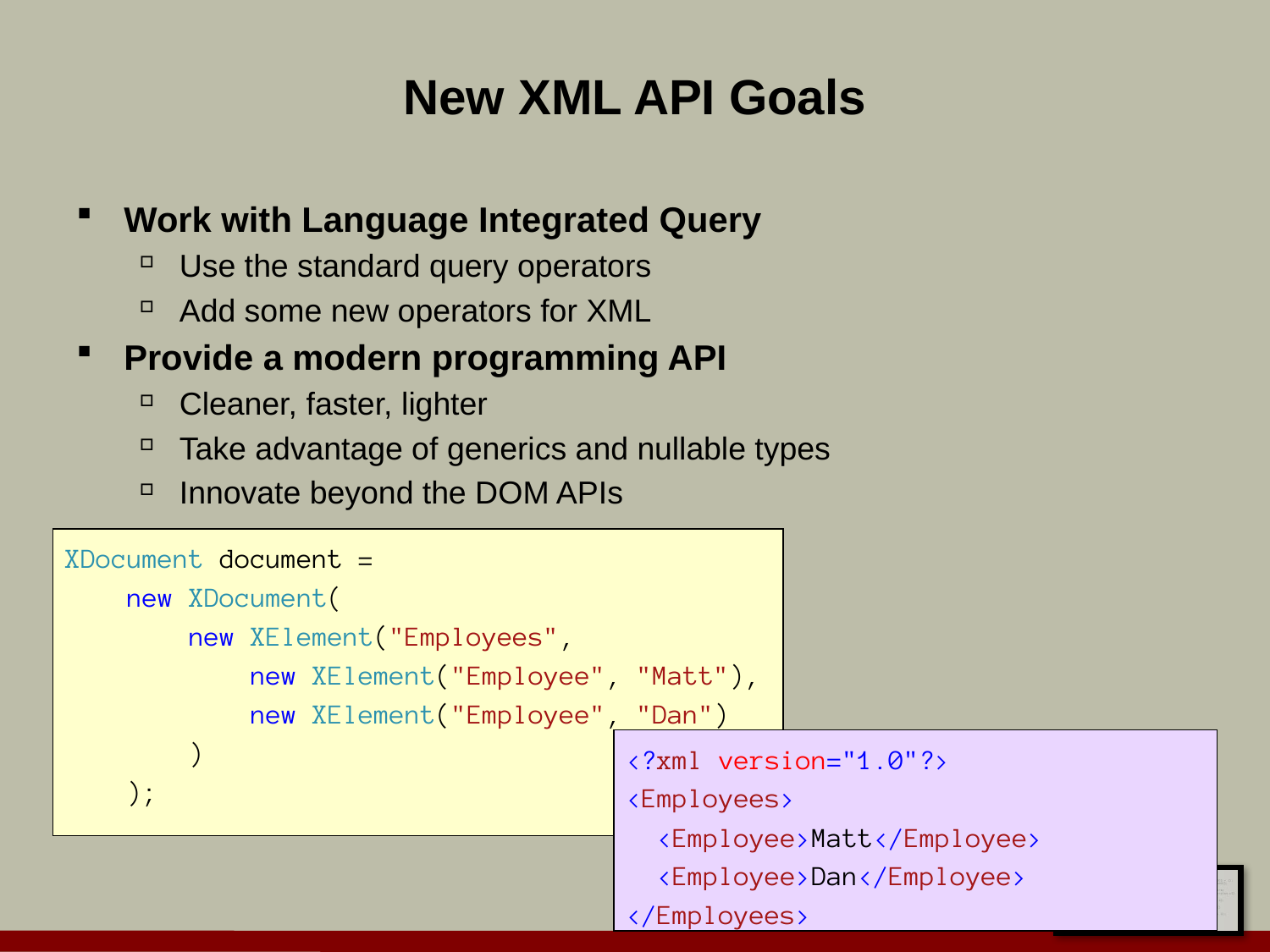

# New XML API Goals
Work with Language Integrated Query
Use the standard query operators
Add some new operators for XML
Provide a modern programming API
Cleaner, faster, lighter
Take advantage of generics and nullable types
Innovate beyond the DOM APIs
XDocument document =
    new XDocument(
        new XElement("Employees",
            new XElement("Employee", "Matt"),
            new XElement("Employee", "Dan")
        )
    );

<?xml version="1.0"?>
<Employees>
  <Employee>Matt</Employee>
  <Employee>Dan</Employee>
</Employees>